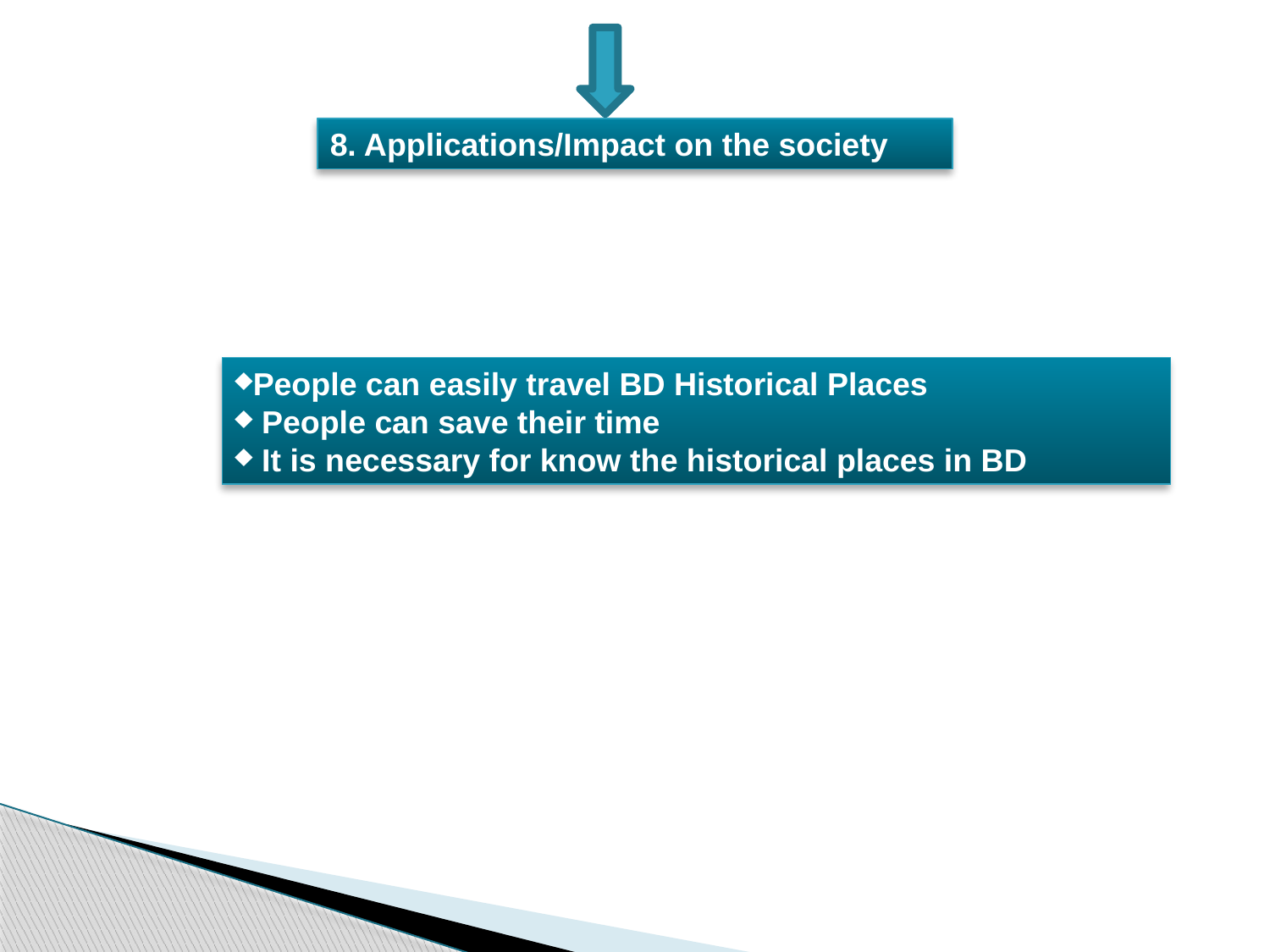

8. Applications/Impact on the society
People can easily travel BD Historical Places
 People can save their time
 It is necessary for know the historical places in BD